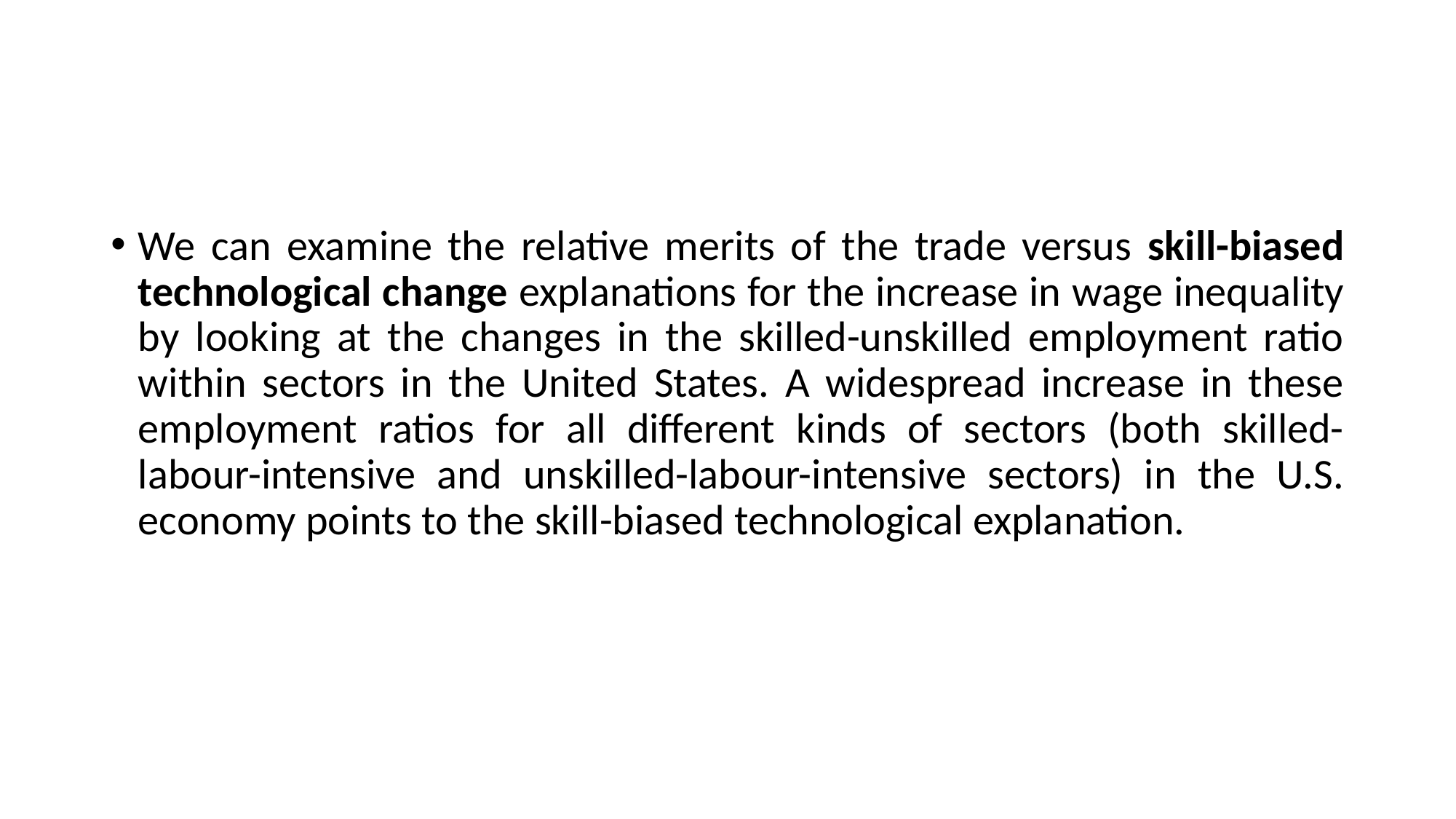

#
We can examine the relative merits of the trade versus skill-biased technological change explanations for the increase in wage inequality by looking at the changes in the skilled-unskilled employment ratio within sectors in the United States. A widespread increase in these employment ratios for all different kinds of sectors (both skilled-labour-intensive and unskilled-labour-intensive sectors) in the U.S. economy points to the skill-biased technological explanation.